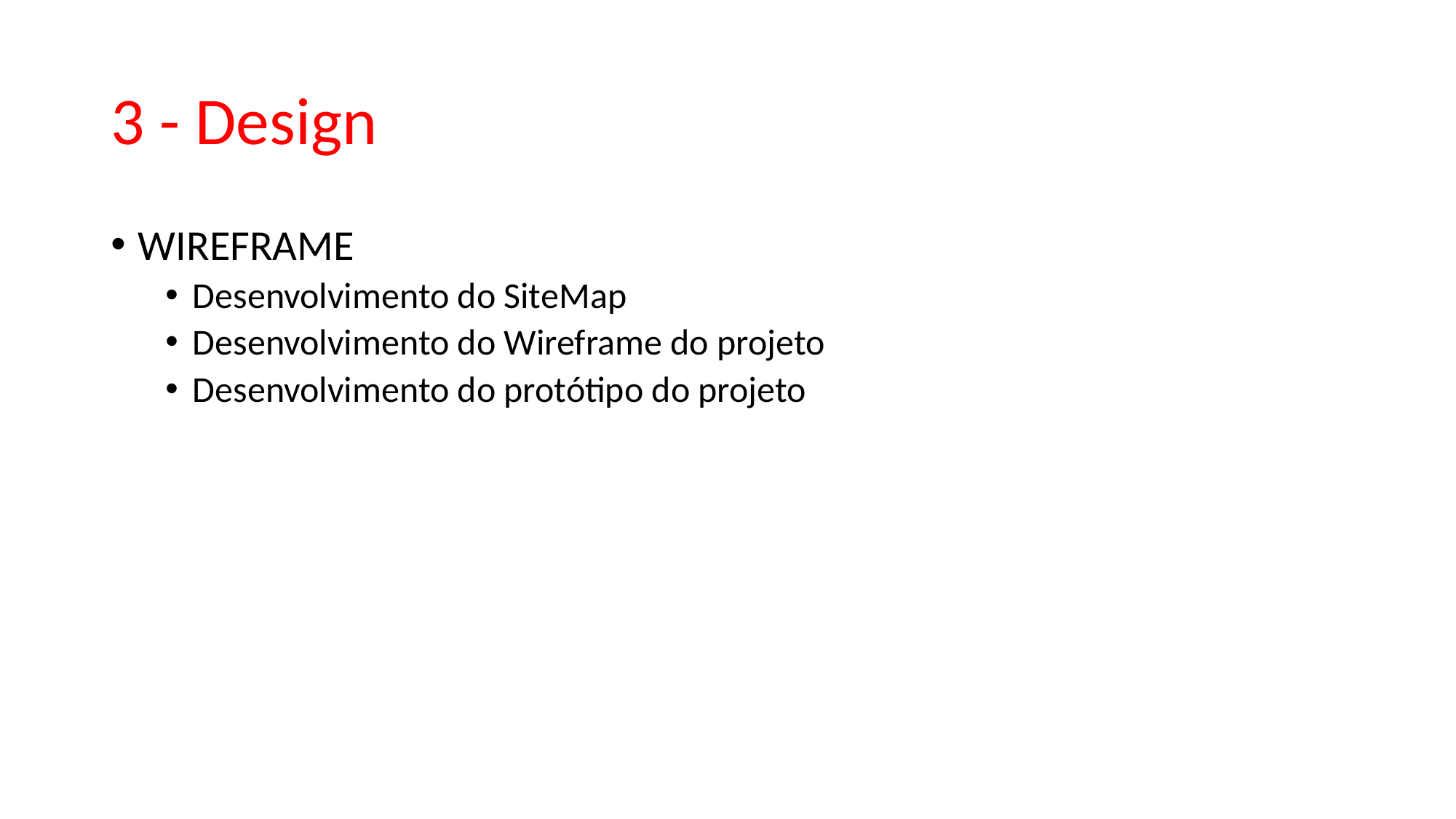

# 3 - Design
WIREFRAME
Desenvolvimento do SiteMap
Desenvolvimento do Wireframe do projeto
Desenvolvimento do protótipo do projeto